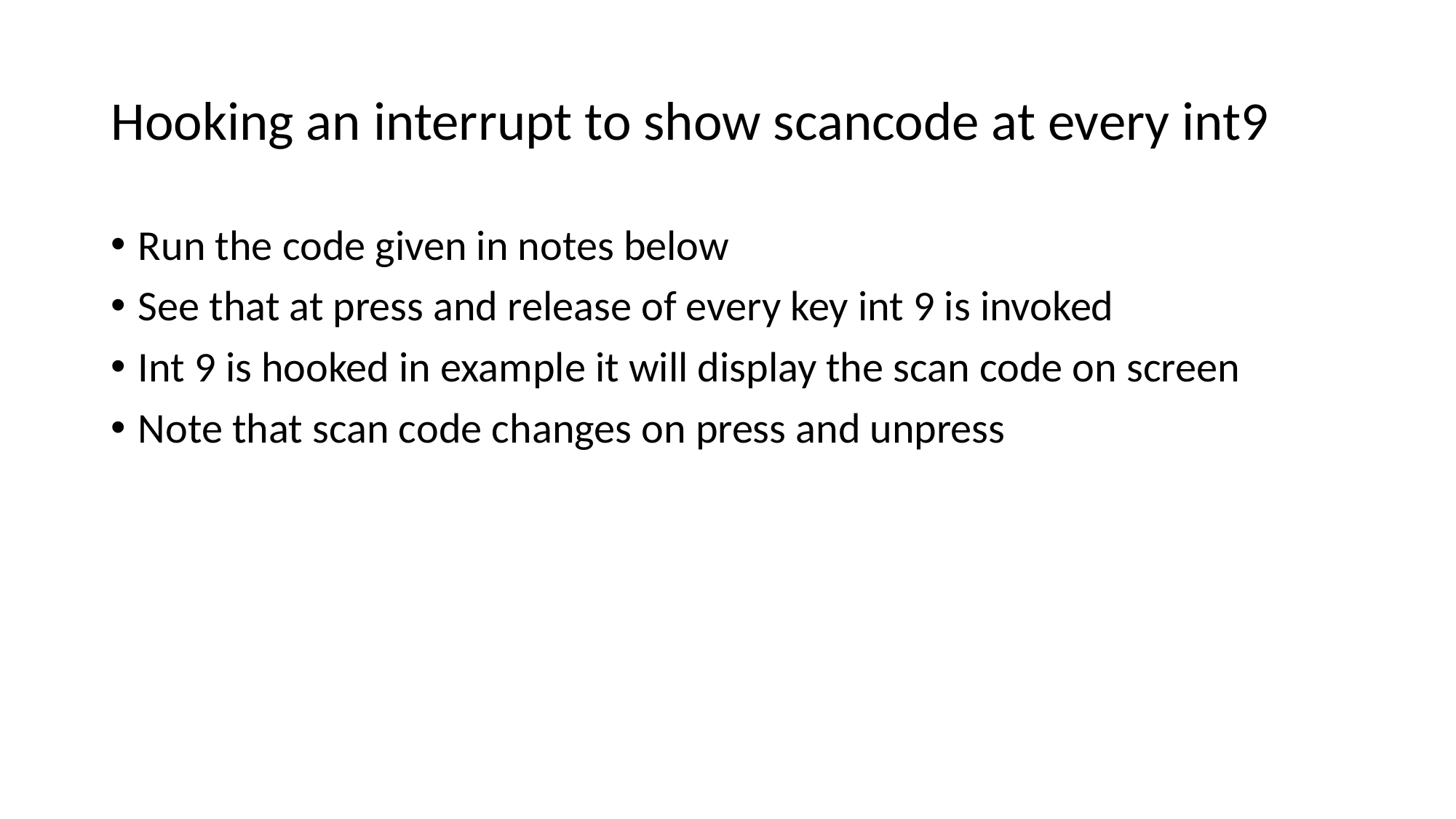

# Hooking an interrupt to show scancode at every int9
Run the code given in notes below
See that at press and release of every key int 9 is invoked
Int 9 is hooked in example it will display the scan code on screen
Note that scan code changes on press and unpress